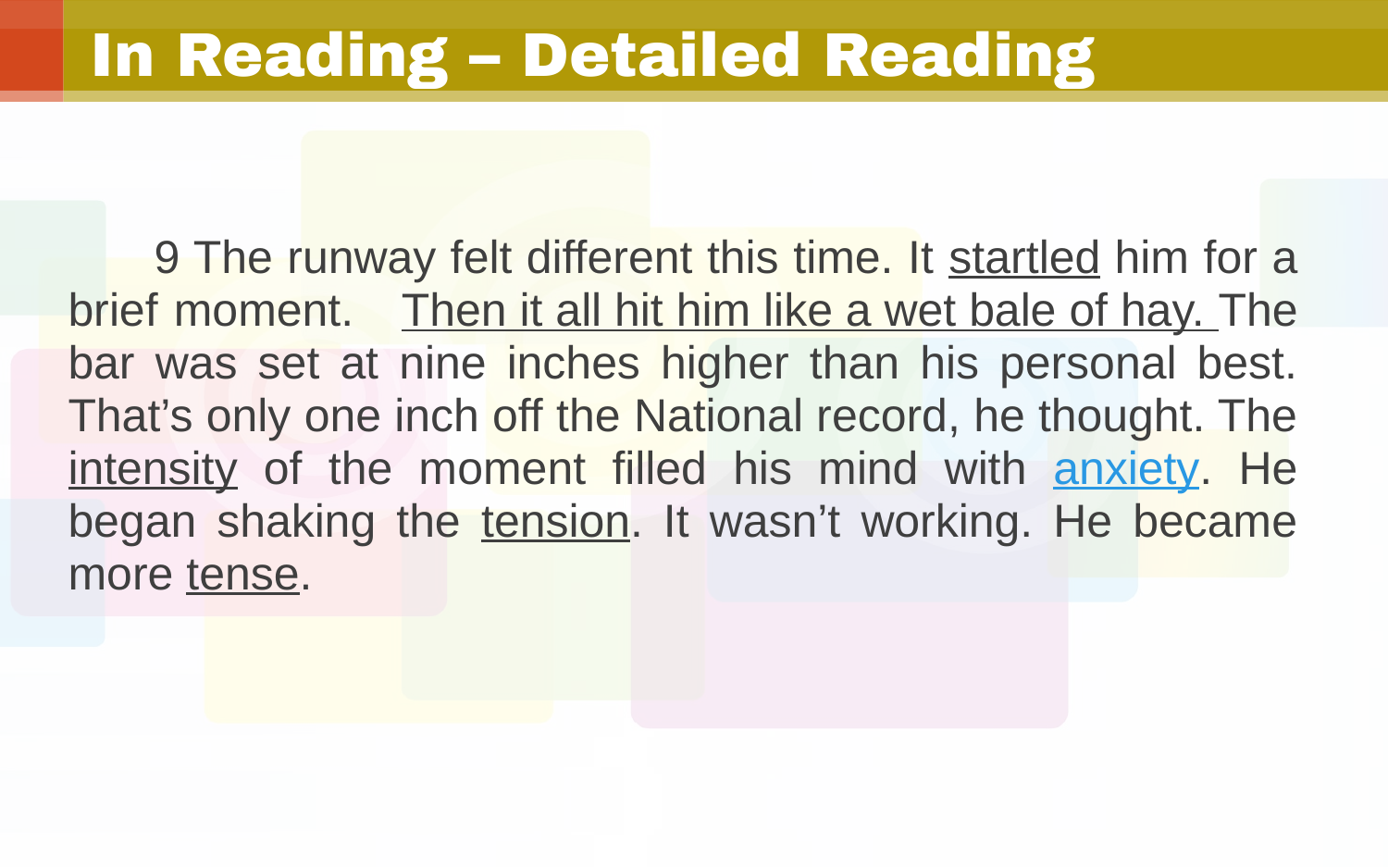

In Reading – Detailed Reading
      9 The runway felt different this time. It startled him for a brief moment.   Then it all hit him like a wet bale of hay. The bar was set at nine inches higher than his personal best. That’s only one inch off the National record, he thought. The intensity of the moment filled his mind with anxiety. He began shaking the tension. It wasn’t working. He became more tense.